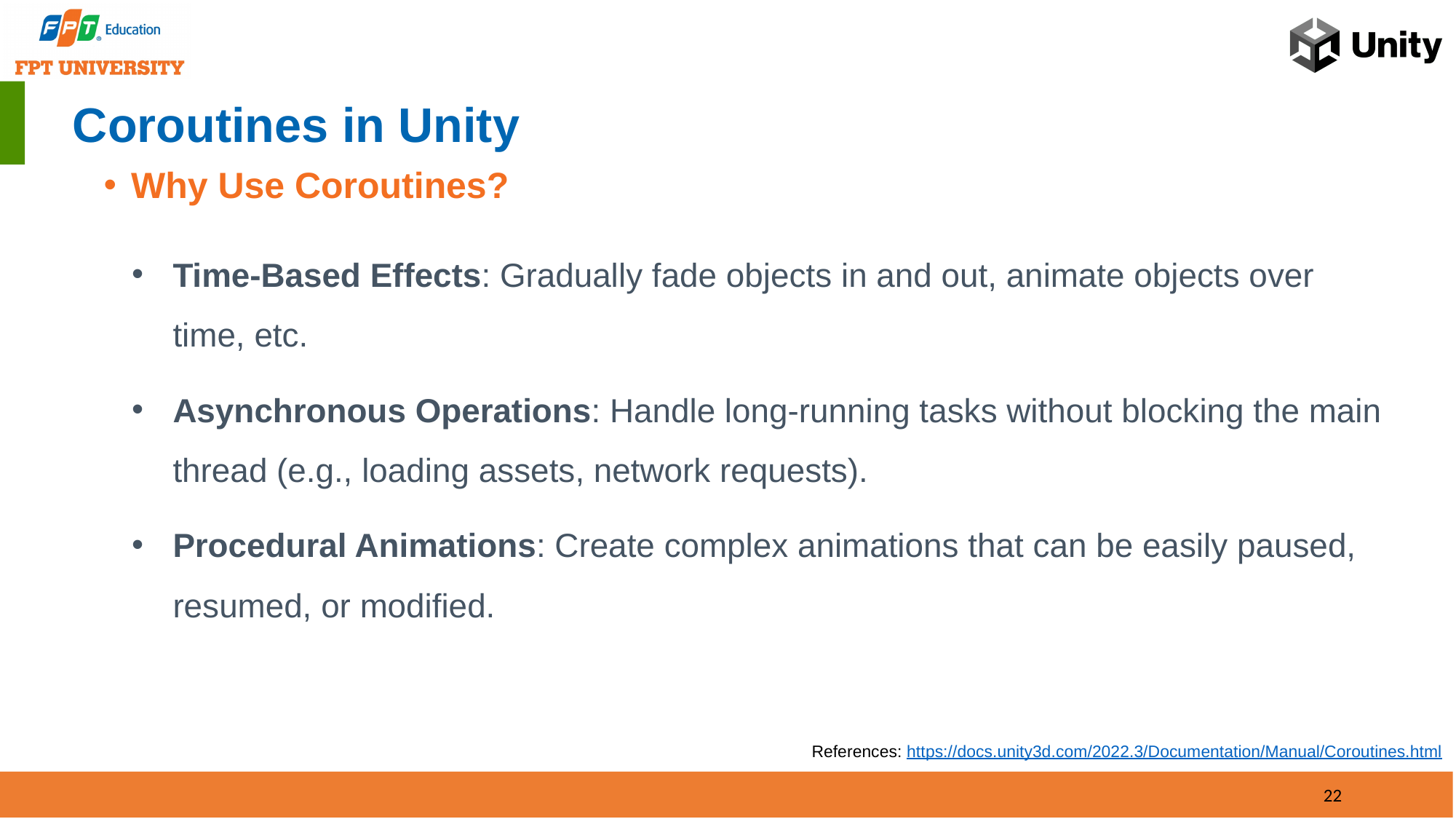

# Coroutines in Unity
Why Use Coroutines?
Time-Based Effects: Gradually fade objects in and out, animate objects over time, etc.
Asynchronous Operations: Handle long-running tasks without blocking the main thread (e.g., loading assets, network requests).
Procedural Animations: Create complex animations that can be easily paused, resumed, or modified.
References: https://docs.unity3d.com/2022.3/Documentation/Manual/Coroutines.html
22